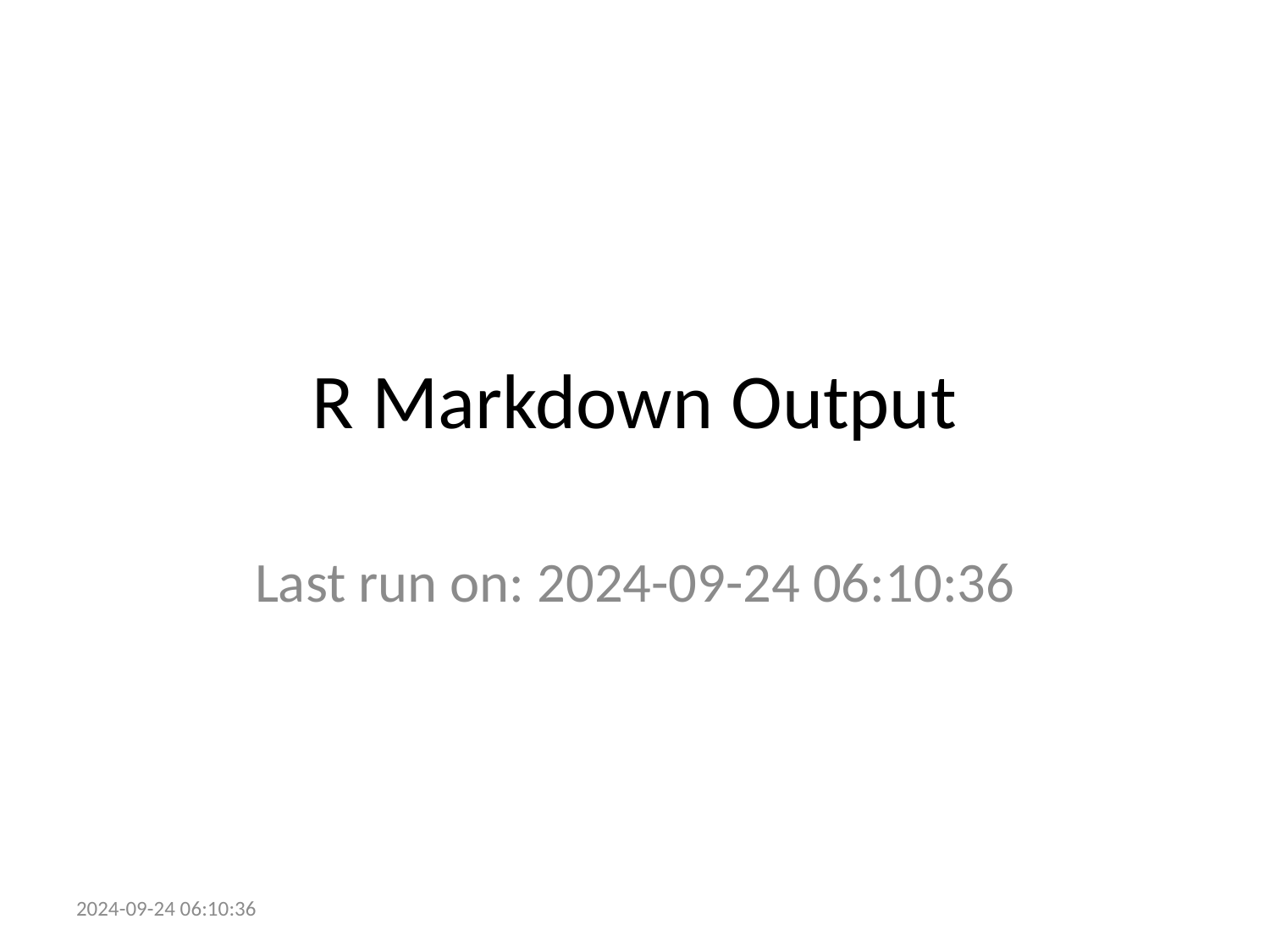

# R Markdown Output
Last run on: 2024-09-24 06:10:36
2024-09-24 06:10:36